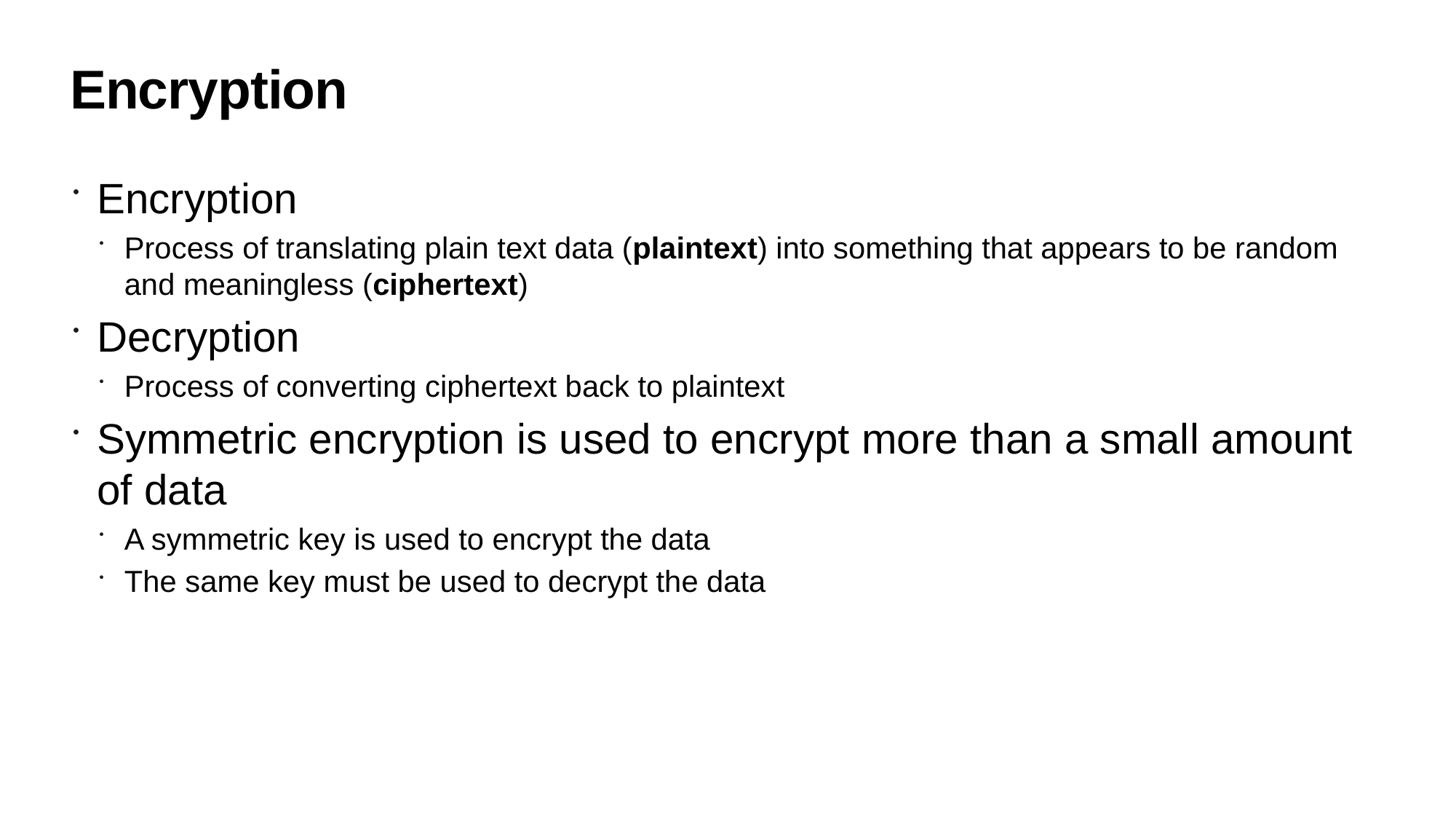

# Encryption
Encryption
Process of translating plain text data (plaintext) into something that appears to be random and meaningless (ciphertext)
Decryption
Process of converting ciphertext back to plaintext
Symmetric encryption is used to encrypt more than a small amount of data
A symmetric key is used to encrypt the data
The same key must be used to decrypt the data